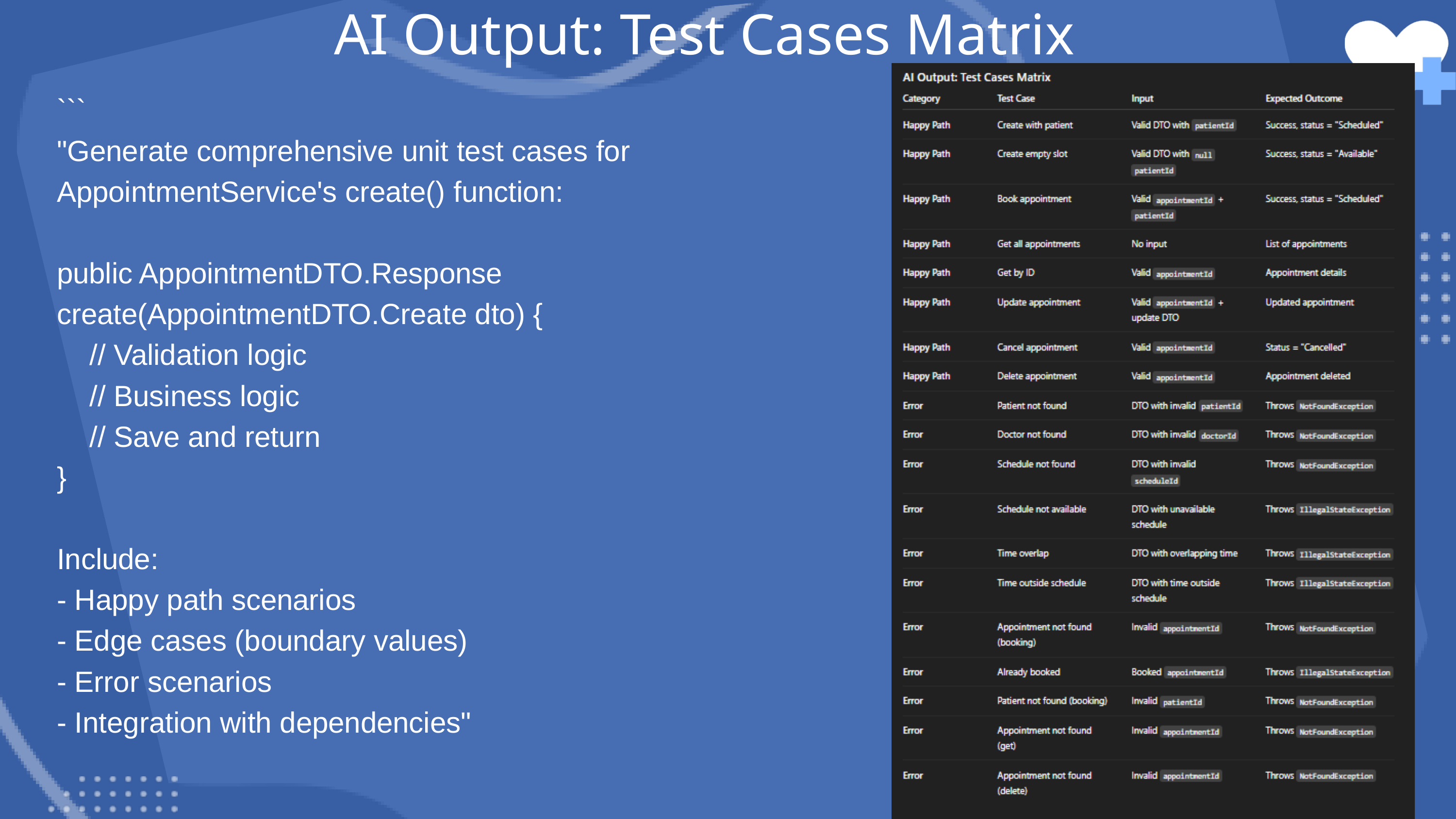

AI Output: Test Cases Matrix

```
"Generate comprehensive unit test cases for AppointmentService's create() function:

public AppointmentDTO.Response create(AppointmentDTO.Create dto) {
    // Validation logic
    // Business logic
    // Save and return
}

Include:
- Happy path scenarios
- Edge cases (boundary values)
- Error scenarios
- Integration with dependencies"